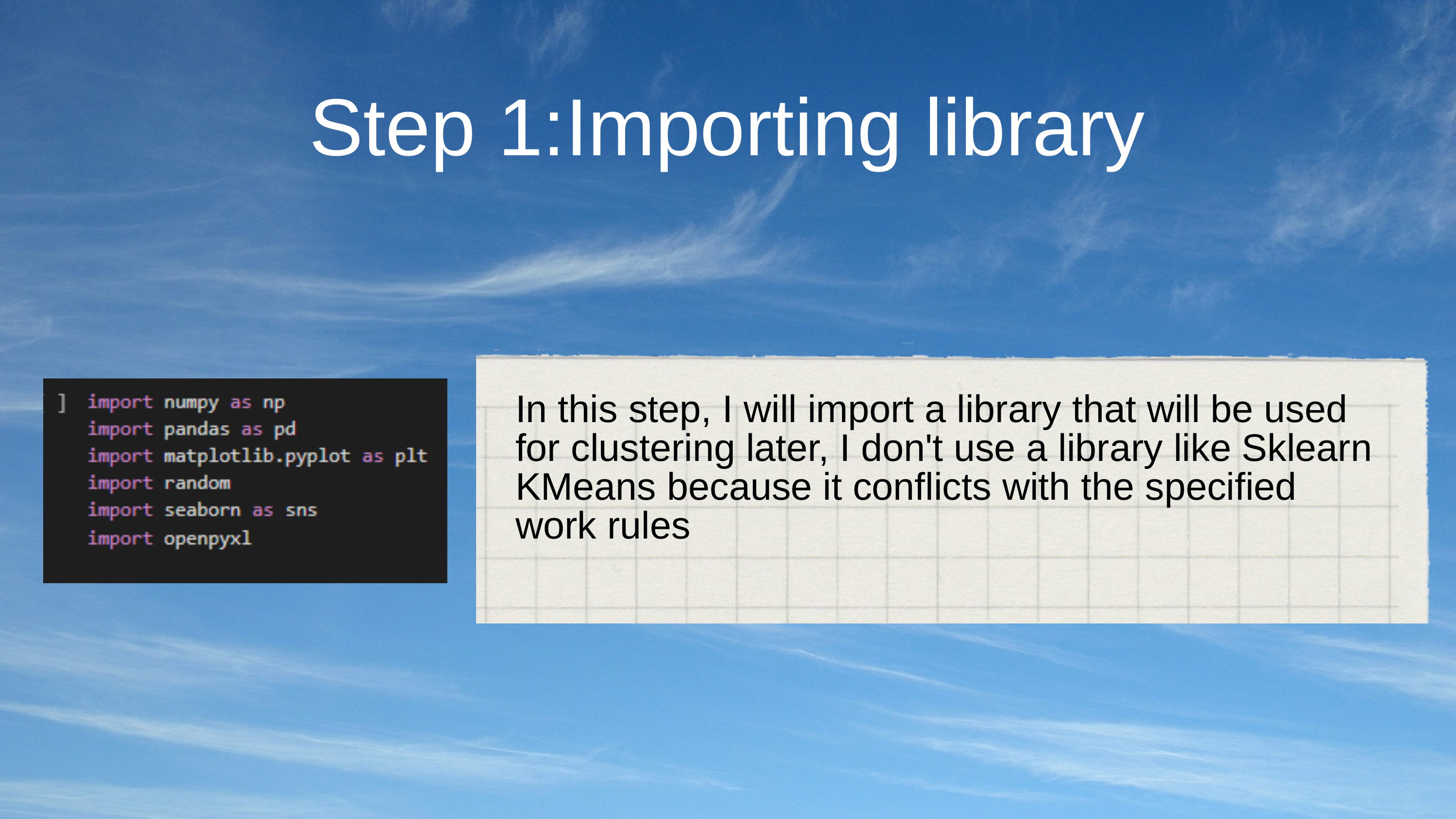

Step 1:Importing library

In this step, I will import a library that will be used for clustering later, I don't use a library like Sklearn KMeans because it conflicts with the specified work rules